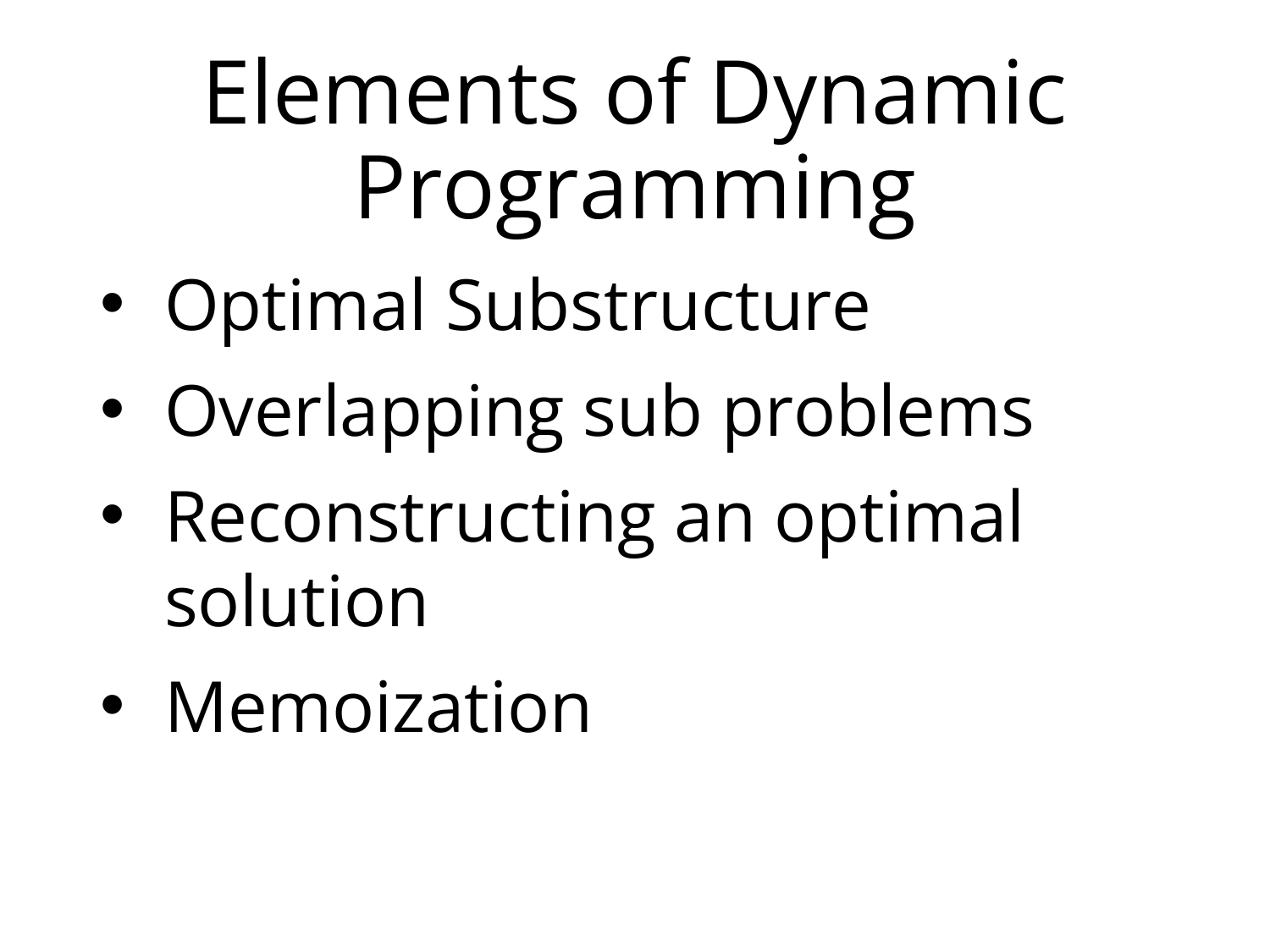

# Elements of Dynamic Programming
Optimal Substructure
Overlapping sub problems
Reconstructing an optimal solution
Memoization